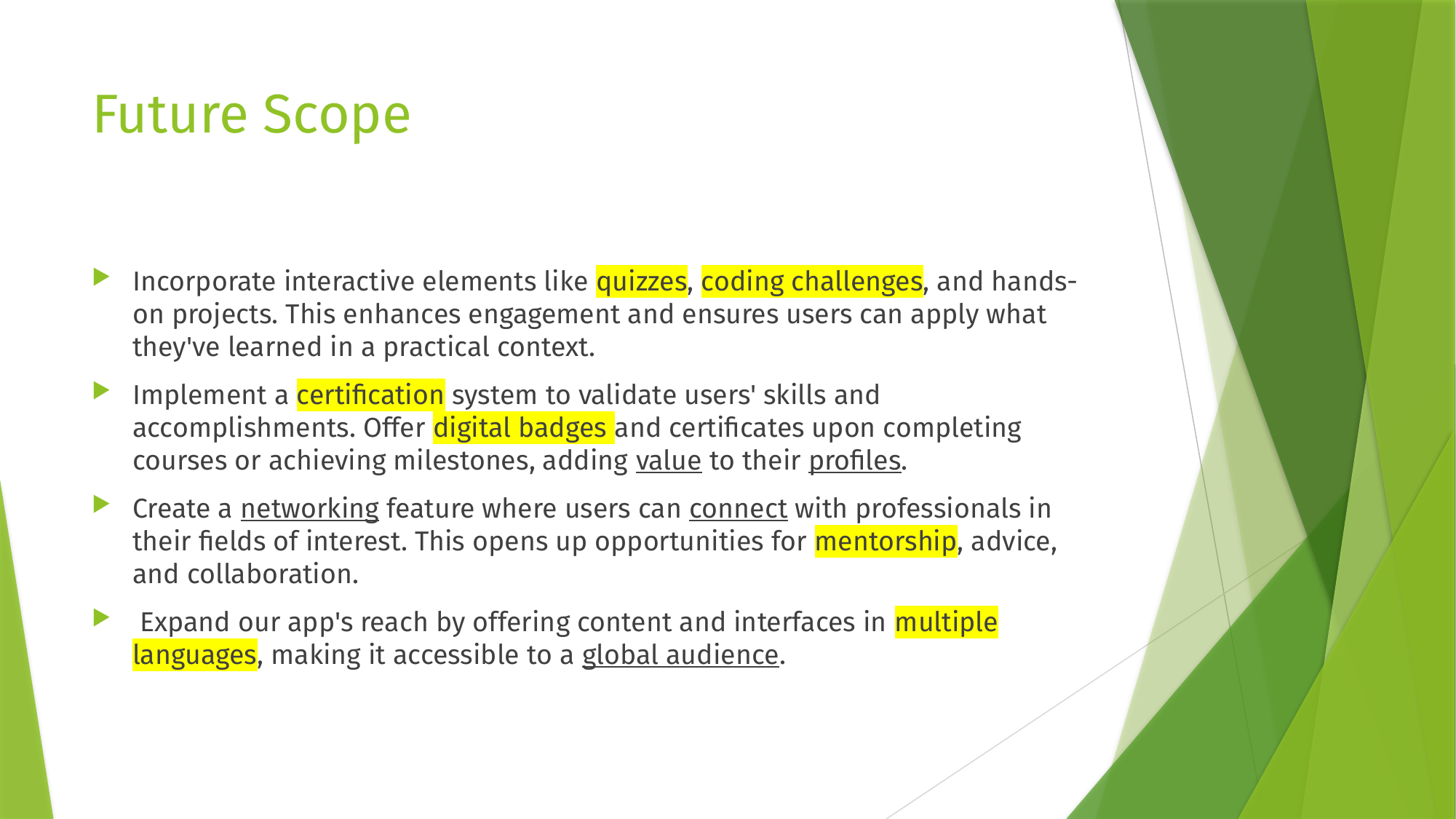

# Future Scope
Incorporate interactive elements like quizzes, coding challenges, and hands-on projects. This enhances engagement and ensures users can apply what they've learned in a practical context.
Implement a certification system to validate users' skills and accomplishments. Offer digital badges and certificates upon completing courses or achieving milestones, adding value to their profiles.
Create a networking feature where users can connect with professionals in their fields of interest. This opens up opportunities for mentorship, advice, and collaboration.
 Expand our app's reach by offering content and interfaces in multiple languages, making it accessible to a global audience.